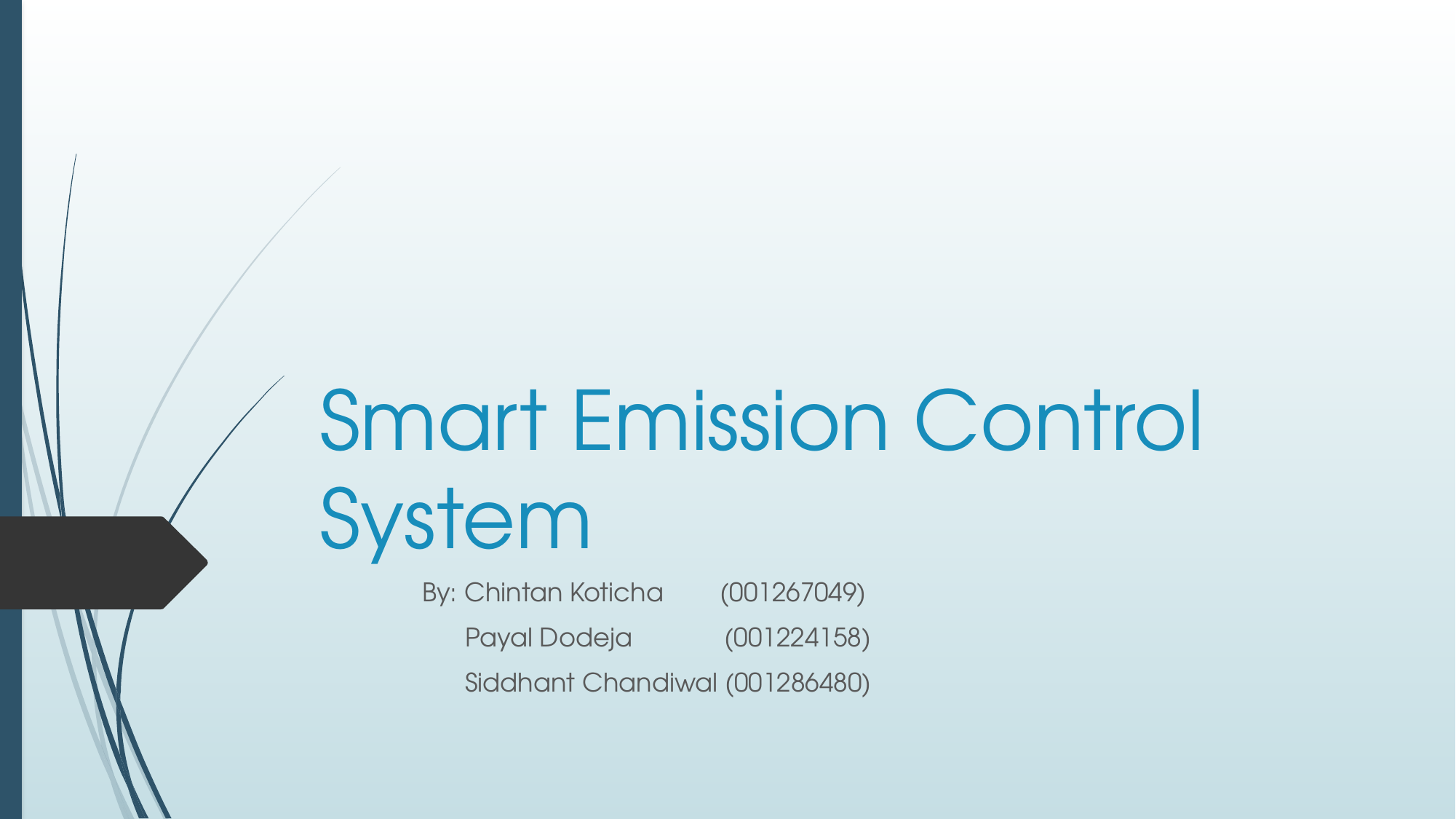

# Smart Emission Control System
									By: Chintan Koticha        (001267049)
      									      Payal Dodeja             (001224158)
      									      Siddhant Chandiwal (001286480)